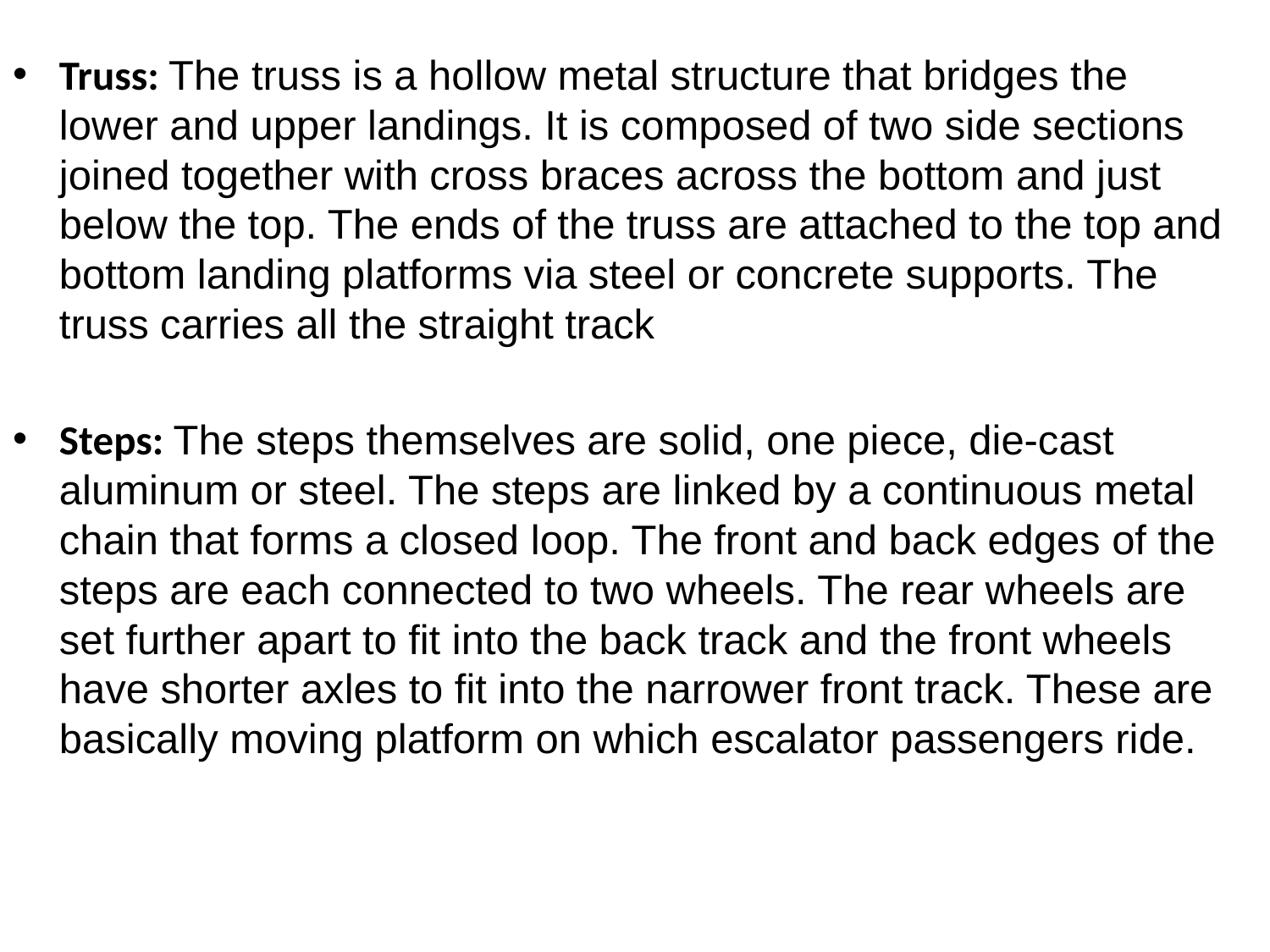

Truss: The truss is a hollow metal structure that bridges the lower and upper landings. It is composed of two side sections joined together with cross braces across the bottom and just below the top. The ends of the truss are attached to the top and bottom landing platforms via steel or concrete supports. The truss carries all the straight track

Steps: The steps themselves are solid, one piece, die-cast aluminum or steel. The steps are linked by a continuous metal chain that forms a closed loop. The front and back edges of the steps are each connected to two wheels. The rear wheels are set further apart to fit into the back track and the front wheels have shorter axles to fit into the narrower front track. These are basically moving platform on which escalator passengers ride.